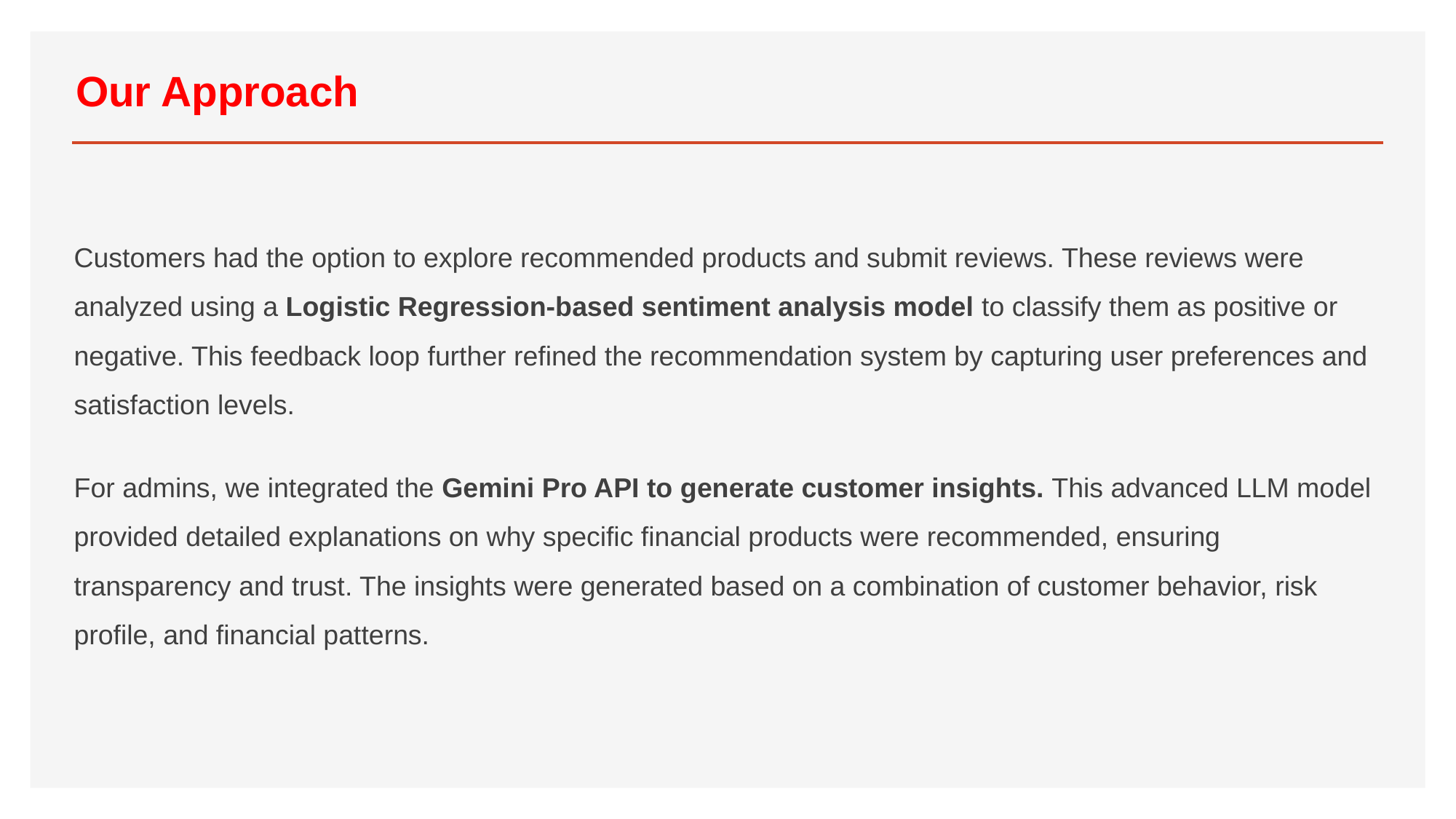

# Our Approach

Customers had the option to explore recommended products and submit reviews. These reviews were analyzed using a Logistic Regression-based sentiment analysis model to classify them as positive or negative. This feedback loop further refined the recommendation system by capturing user preferences and satisfaction levels.
For admins, we integrated the Gemini Pro API to generate customer insights. This advanced LLM model provided detailed explanations on why specific financial products were recommended, ensuring transparency and trust. The insights were generated based on a combination of customer behavior, risk profile, and financial patterns.